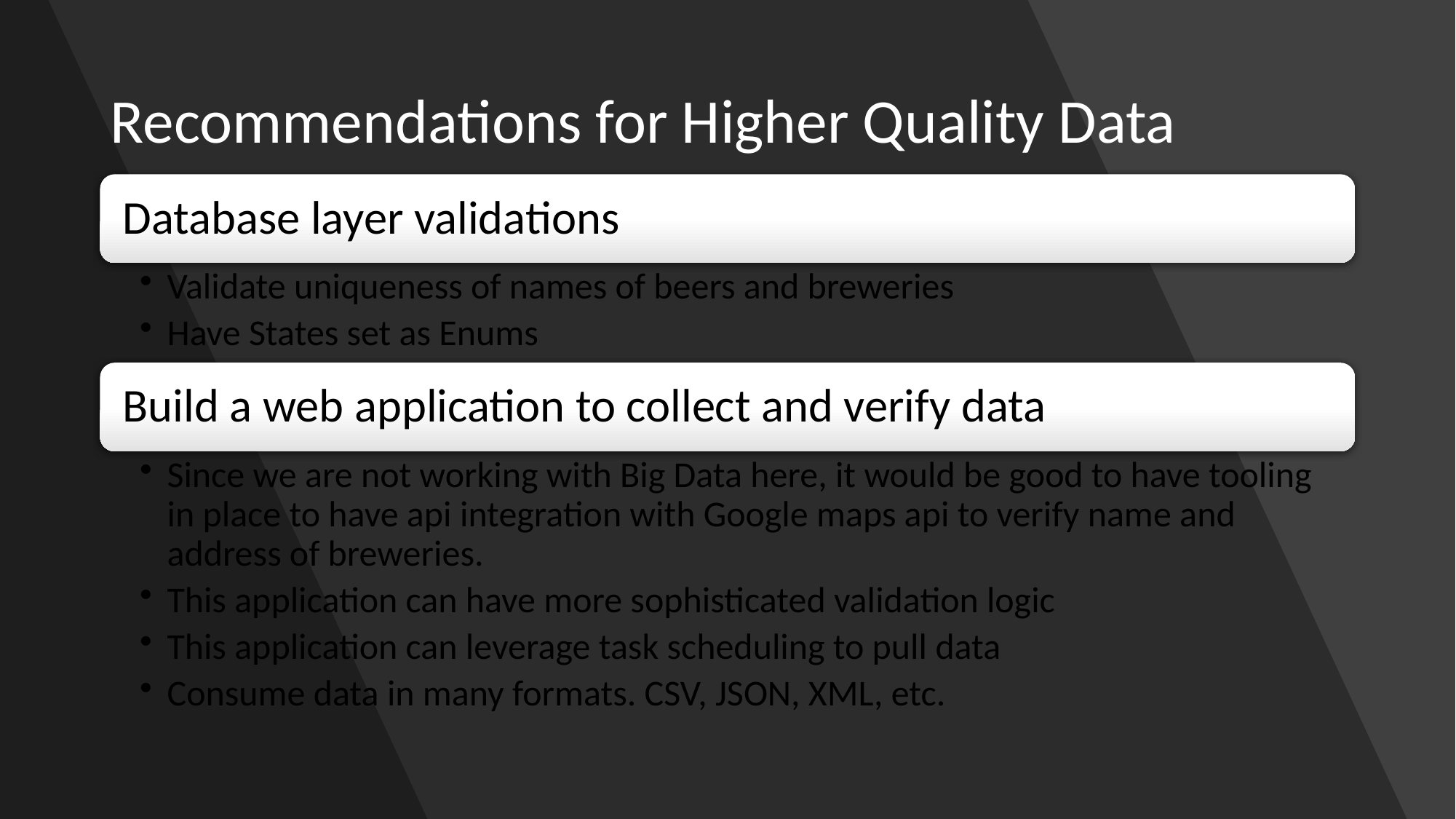

Recommendations for Higher Quality Data
Database layer validations
Validate uniqueness of names of beers and breweries
Have States set as Enums
Build a web application to collect and verify data
Since we are not working with Big Data here, it would be good to have tooling in place to have api integration with Google maps api to verify name and address of breweries.
This application can have more sophisticated validation logic
This application can leverage task scheduling to pull data
Consume data in many formats. CSV, JSON, XML, etc.